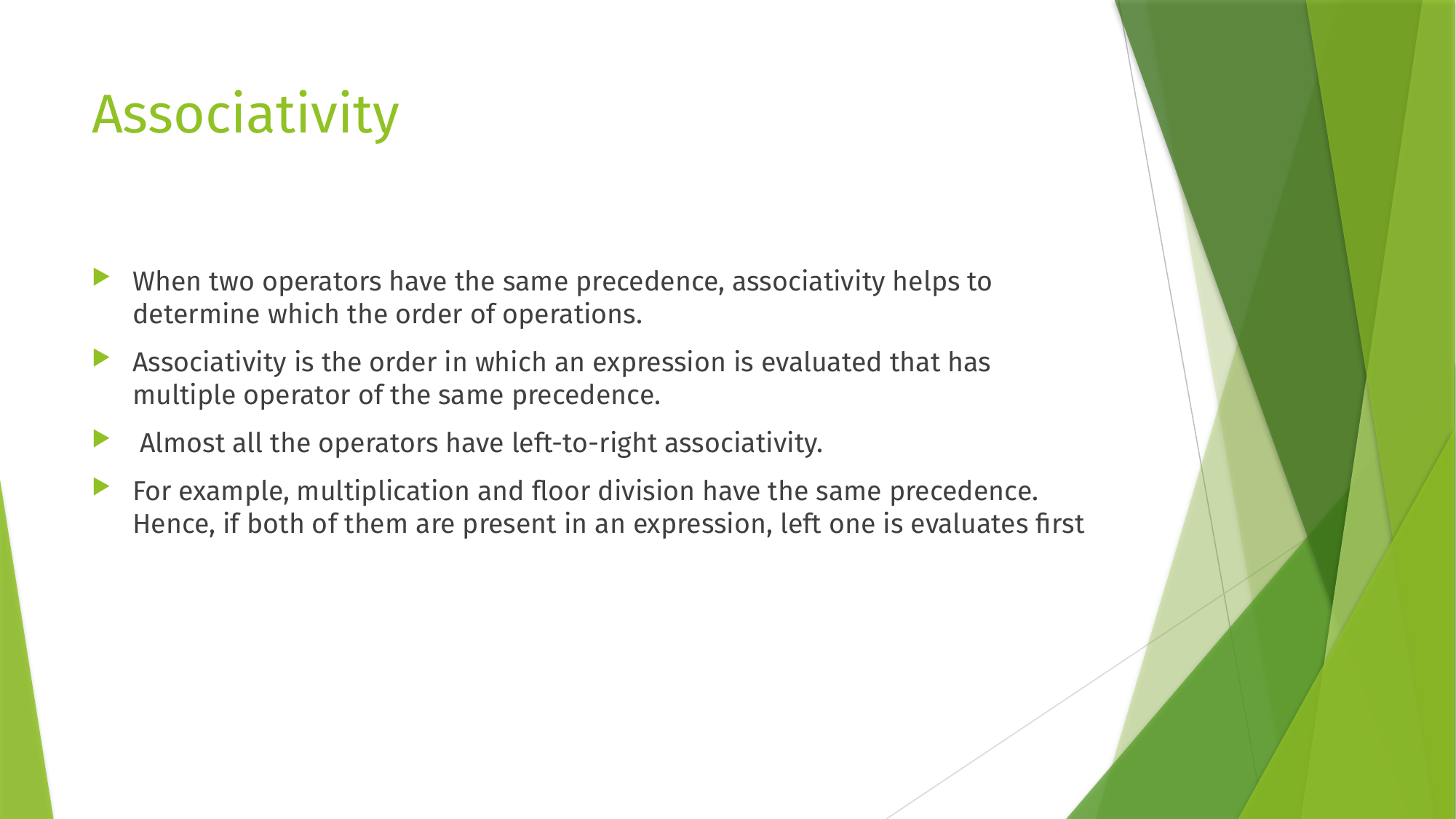

# Associativity
When two operators have the same precedence, associativity helps to determine which the order of operations.
Associativity is the order in which an expression is evaluated that has multiple operator of the same precedence.
 Almost all the operators have left-to-right associativity.
For example, multiplication and floor division have the same precedence. Hence, if both of them are present in an expression, left one is evaluates first